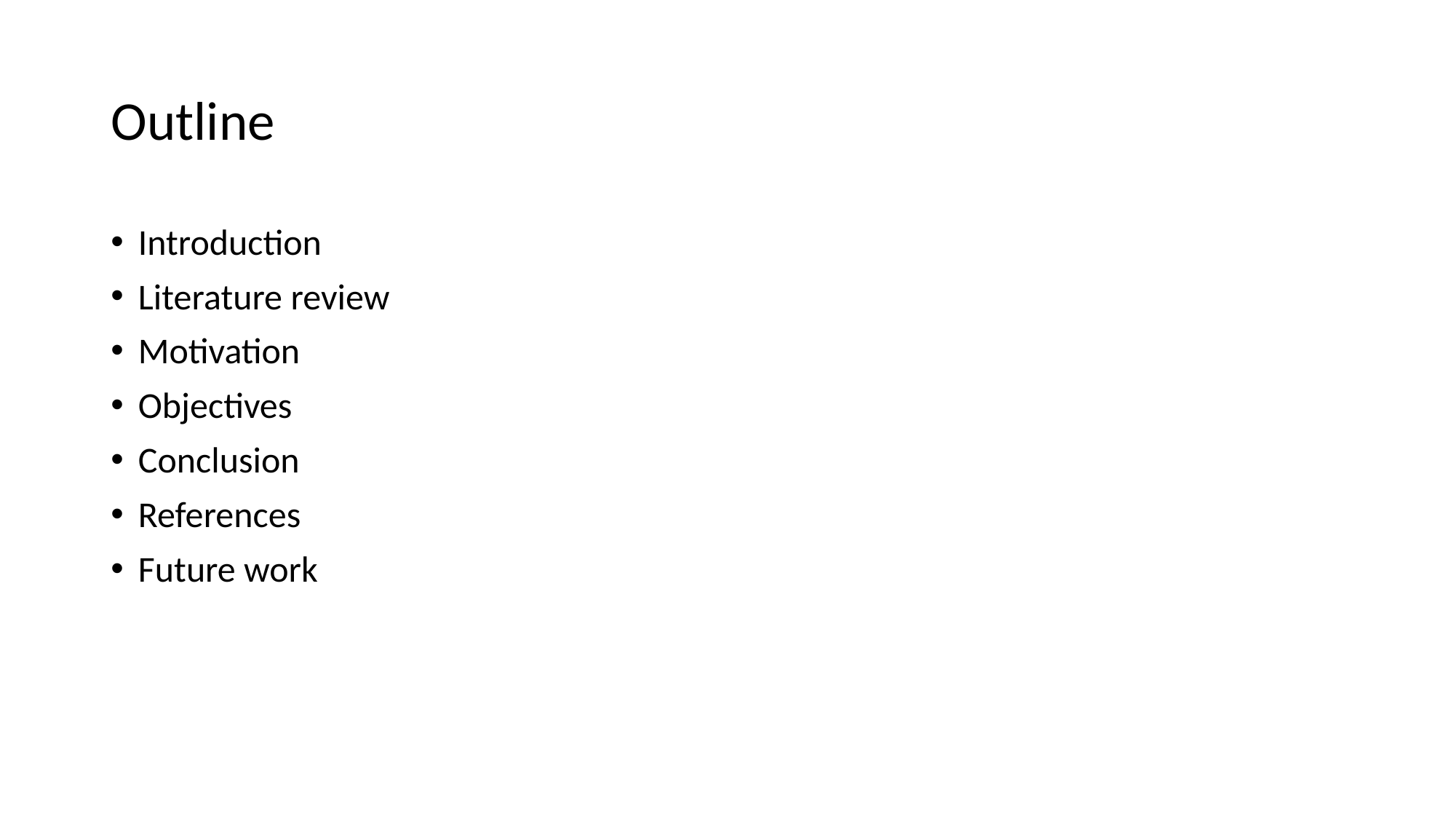

# Outline
Introduction
Literature review
Motivation
Objectives
Conclusion
References
Future work